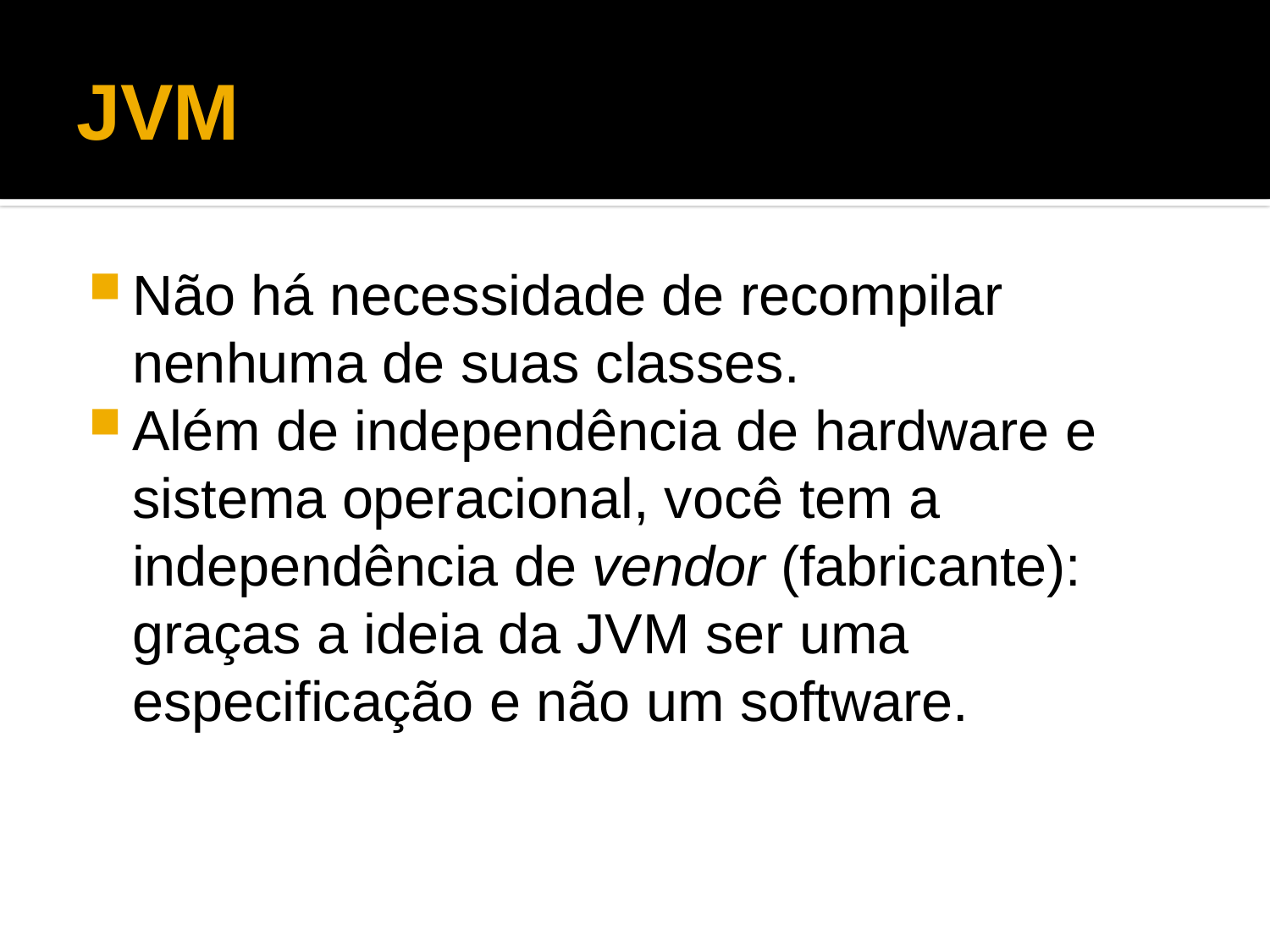

# JVM
Não há necessidade de recompilar nenhuma de suas classes.
Além de independência de hardware e sistema operacional, você tem a independência de vendor (fabricante): graças a ideia da JVM ser uma especificação e não um software.